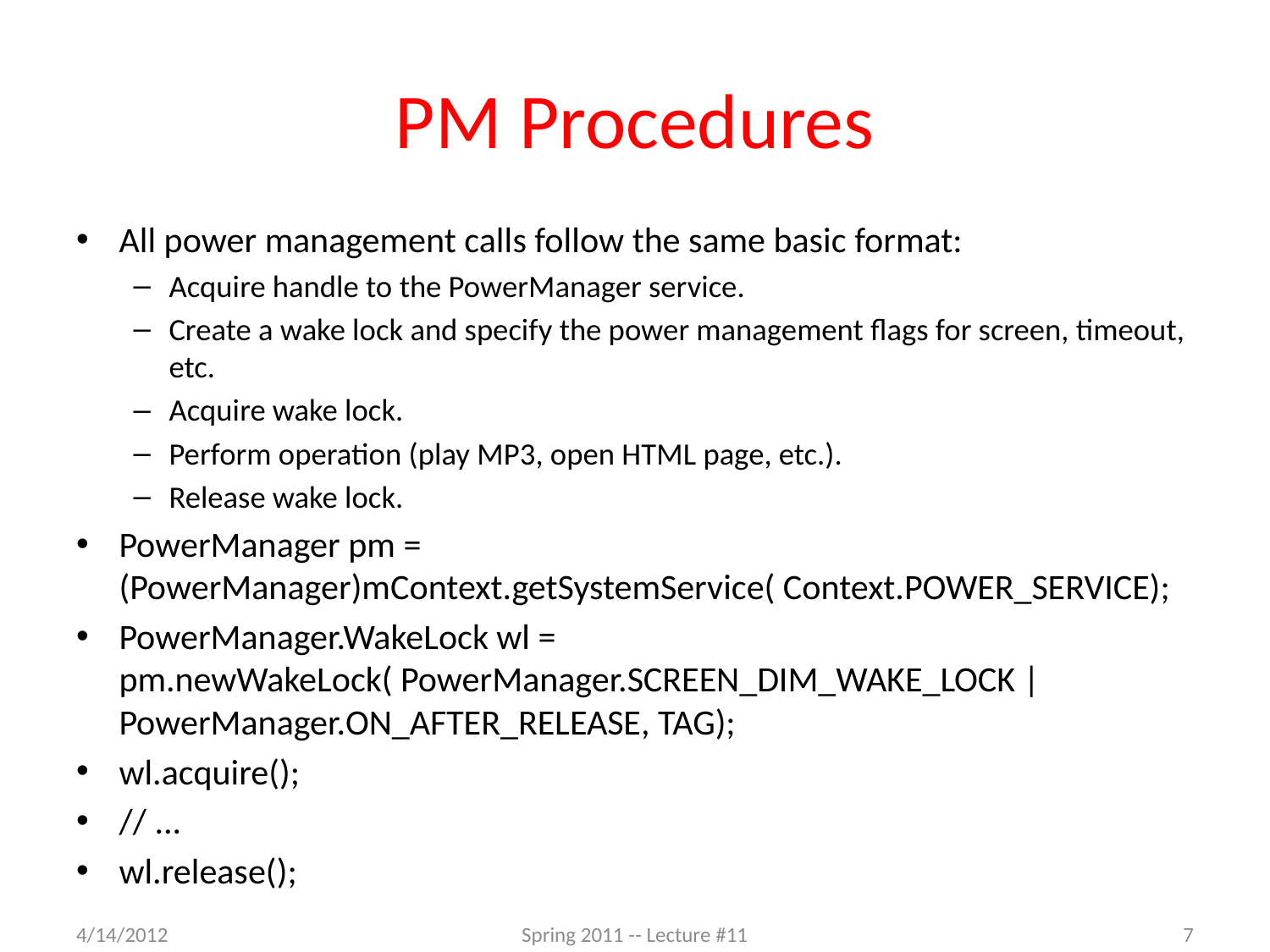

# PM Procedures
All power management calls follow the same basic format:
Acquire handle to the PowerManager service.
Create a wake lock and specify the power management flags for screen, timeout, etc.
Acquire wake lock.
Perform operation (play MP3, open HTML page, etc.).
Release wake lock.
PowerManager pm = (PowerManager)mContext.getSystemService( Context.POWER_SERVICE);
PowerManager.WakeLock wl = pm.newWakeLock( PowerManager.SCREEN_DIM_WAKE_LOCK | PowerManager.ON_AFTER_RELEASE, TAG);
wl.acquire();
// ...
wl.release();

4/14/2012
Spring 2011 -- Lecture #11
7